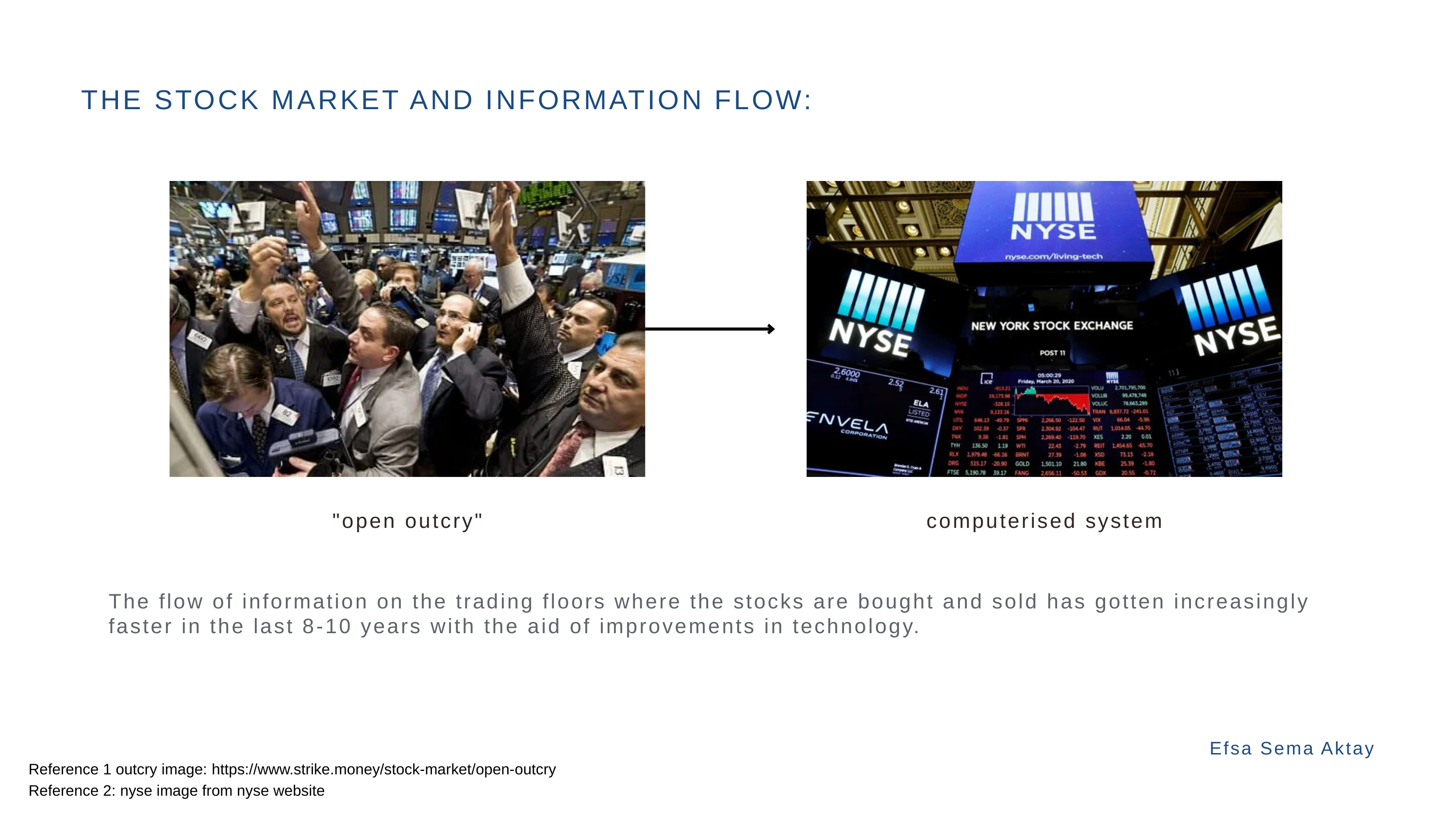

THE STOCK MARKET AND INFORMATION FLOW:

"open outcry"
computerised system
The flow of information on the trading floors where the stocks are bought and sold has gotten increasingly faster in the last 8-10 years with the aid of improvements in technology.
Efsa Sema Aktay
Reference 1 outcry image: https://www.strike.money/stock-market/open-outcry
Reference 2: nyse image from nyse website